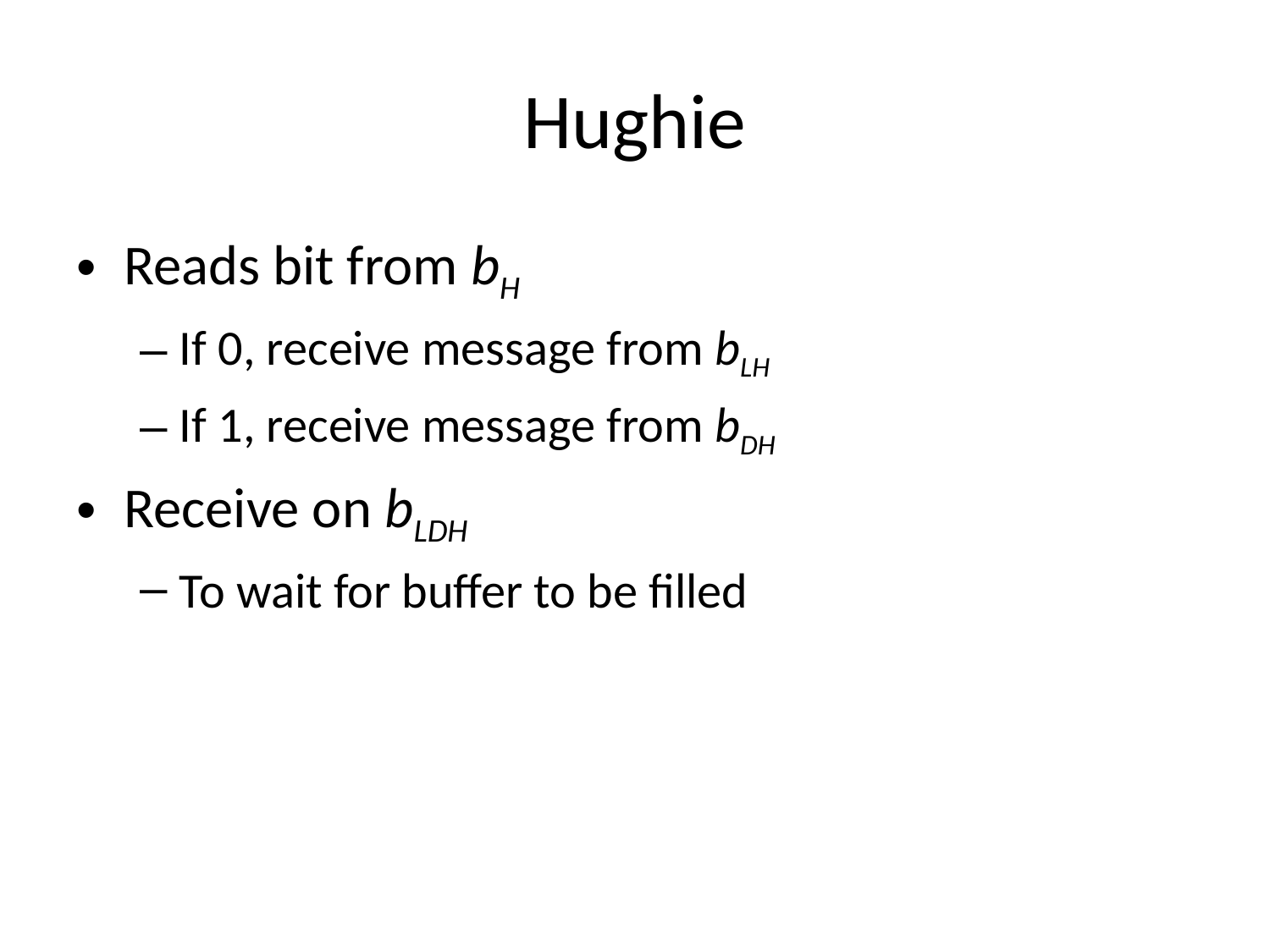

# Hughie
Reads bit from bH
If 0, receive message from bLH
If 1, receive message from bDH
Receive on bLDH
To wait for buffer to be filled